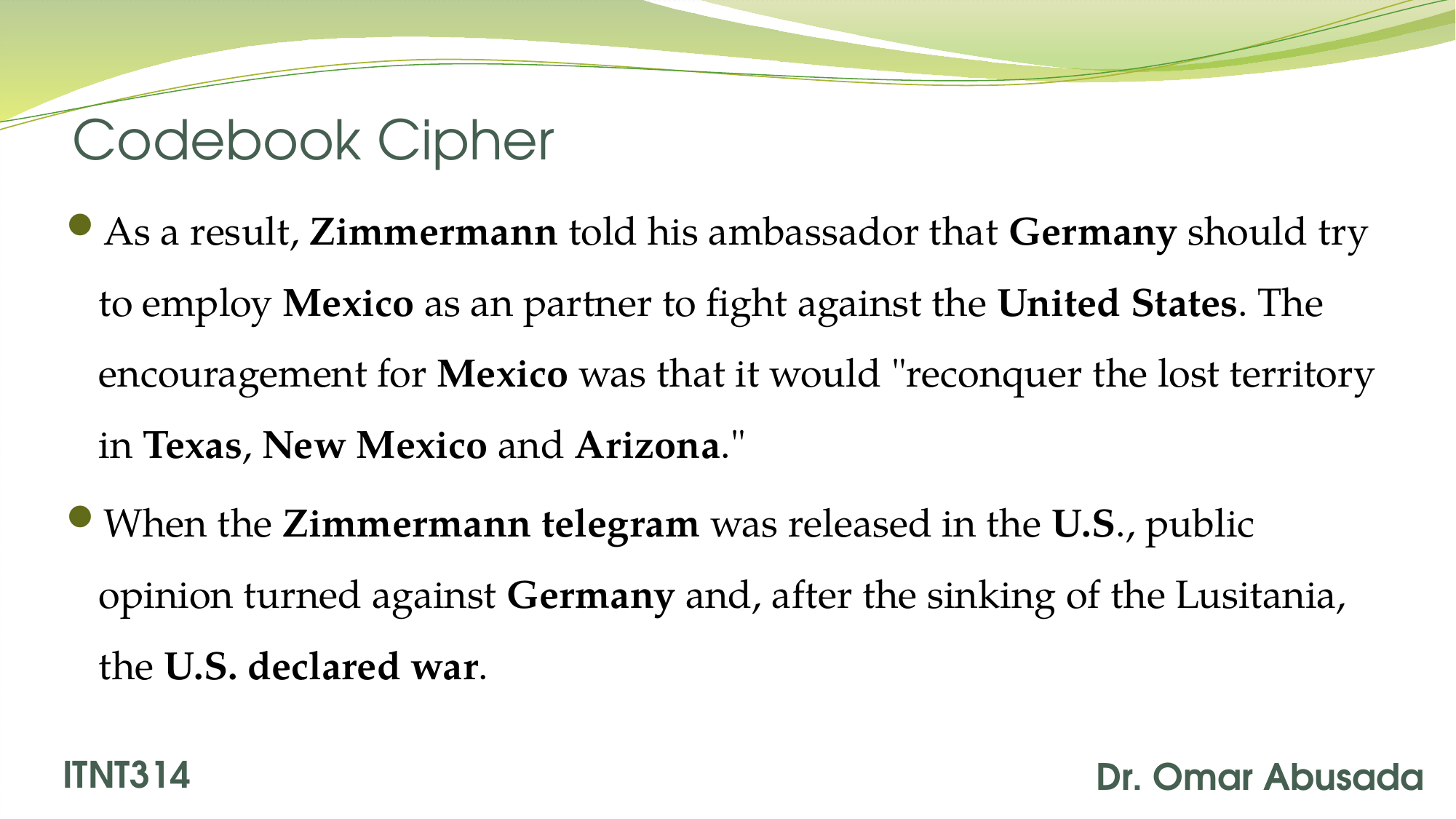

# Codebook Cipher
As a result, Zimmermann told his ambassador that Germany should try to employ Mexico as an partner to fight against the United States. The encouragement for Mexico was that it would "reconquer the lost territory in Texas, New Mexico and Arizona."
When the Zimmermann telegram was released in the U.S., public opinion turned against Germany and, after the sinking of the Lusitania, the U.S. declared war.
ITNT314

Dr. Omar Abusada